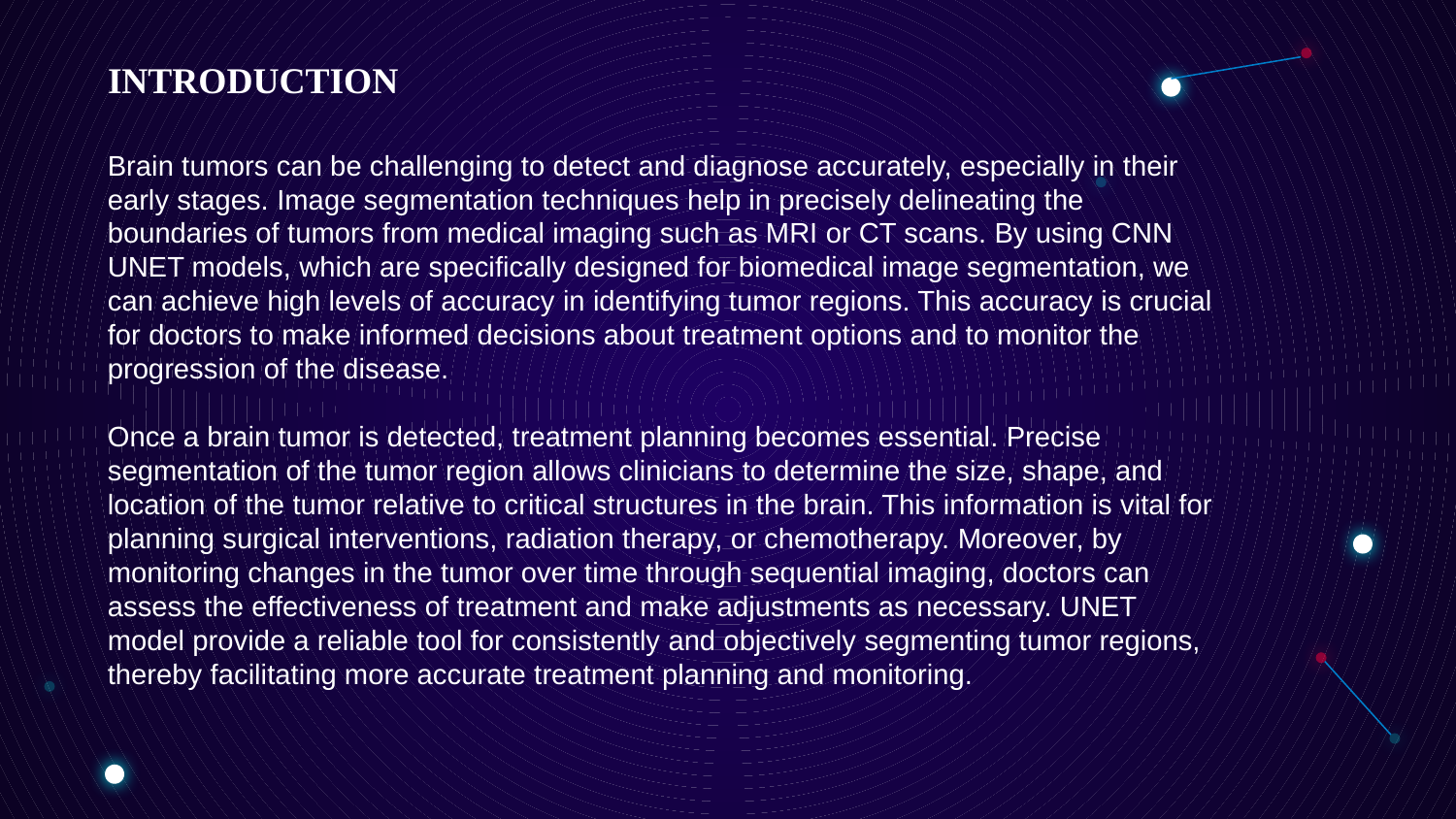

INTRODUCTION

Brain tumors can be challenging to detect and diagnose accurately, especially in their early stages. Image segmentation techniques help in precisely delineating the boundaries of tumors from medical imaging such as MRI or CT scans. By using CNN UNET models, which are specifically designed for biomedical image segmentation, we can achieve high levels of accuracy in identifying tumor regions. This accuracy is crucial for doctors to make informed decisions about treatment options and to monitor the progression of the disease.

Once a brain tumor is detected, treatment planning becomes essential. Precise segmentation of the tumor region allows clinicians to determine the size, shape, and location of the tumor relative to critical structures in the brain. This information is vital for planning surgical interventions, radiation therapy, or chemotherapy. Moreover, by monitoring changes in the tumor over time through sequential imaging, doctors can assess the effectiveness of treatment and make adjustments as necessary. UNET model provide a reliable tool for consistently and objectively segmenting tumor regions, thereby facilitating more accurate treatment planning and monitoring.